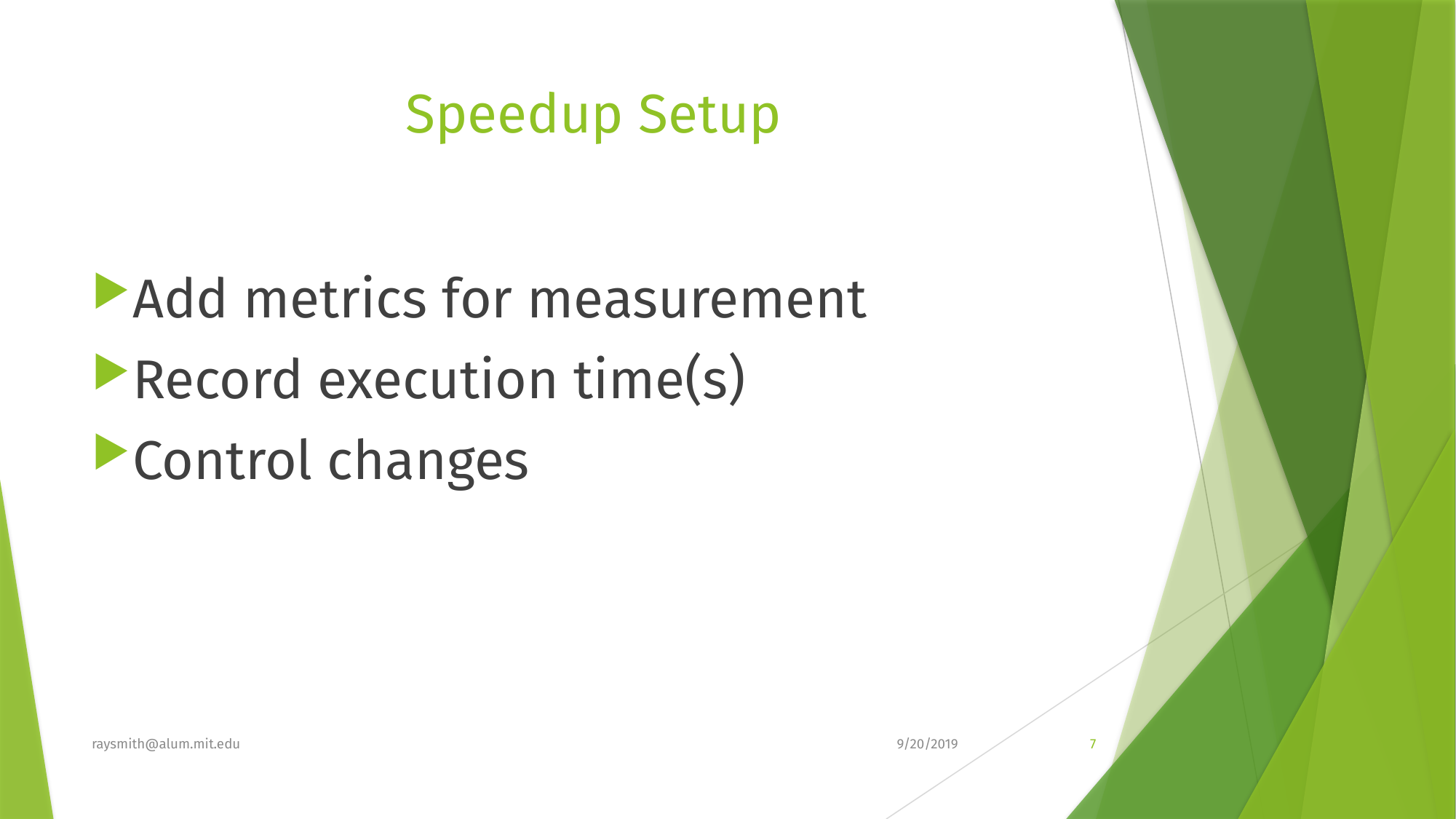

# Speedup Setup
Add metrics for measurement
Record execution time(s)
Control changes

raysmith@alum.mit.edu
9/20/2019
7